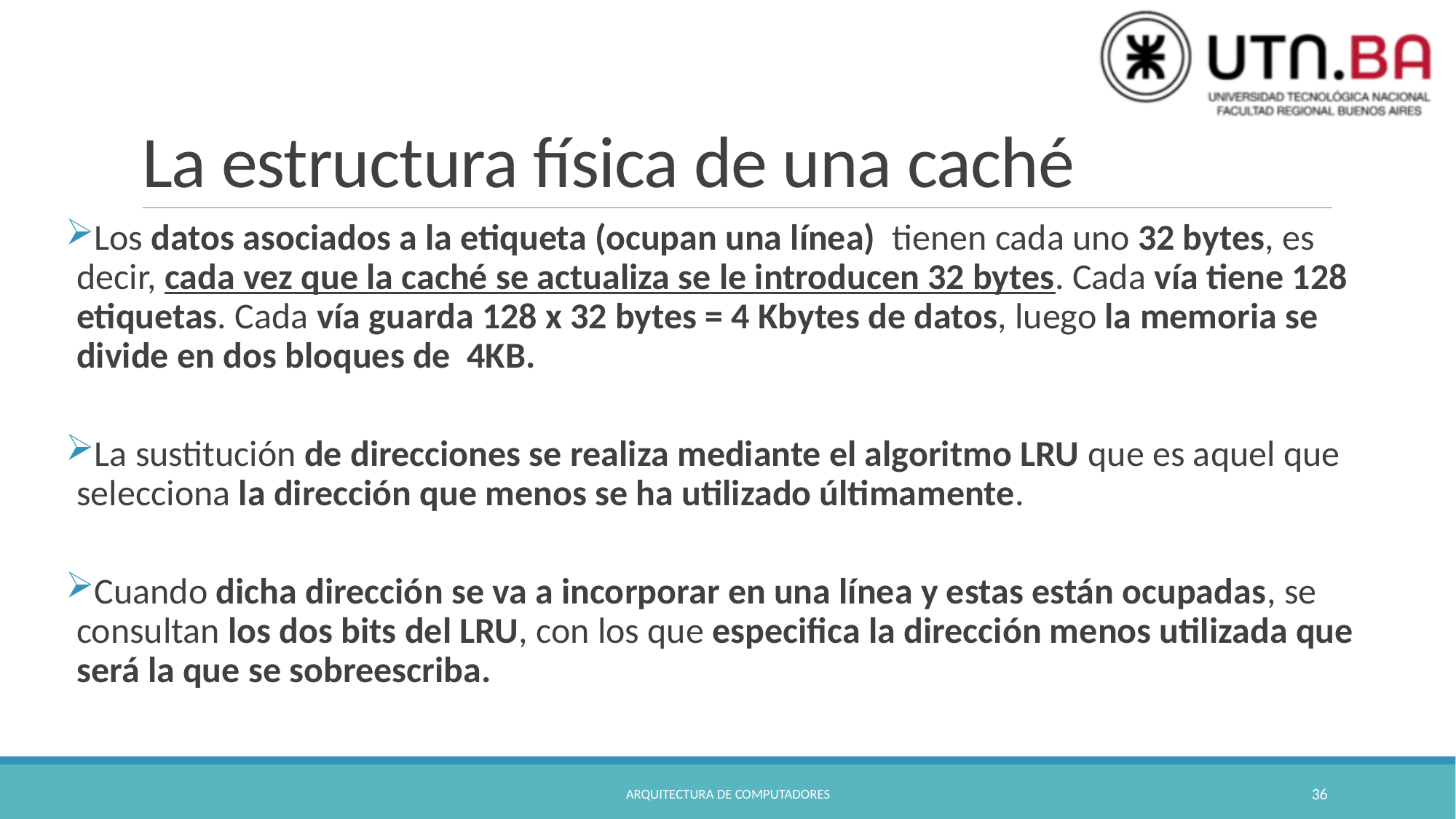

# La estructura física de una caché
Los datos asociados a la etiqueta (ocupan una línea)  tienen cada uno 32 bytes, es decir, cada vez que la caché se actualiza se le introducen 32 bytes. Cada vía tiene 128 etiquetas. Cada vía guarda 128 x 32 bytes = 4 Kbytes de datos, luego la memoria se divide en dos bloques de  4KB.

La sustitución de direcciones se realiza mediante el algoritmo LRU que es aquel que selecciona la dirección que menos se ha utilizado últimamente.

Cuando dicha dirección se va a incorporar en una línea y estas están ocupadas, se consultan los dos bits del LRU, con los que especifica la dirección menos utilizada que será la que se sobreescriba.
Arquitectura de Computadores
36